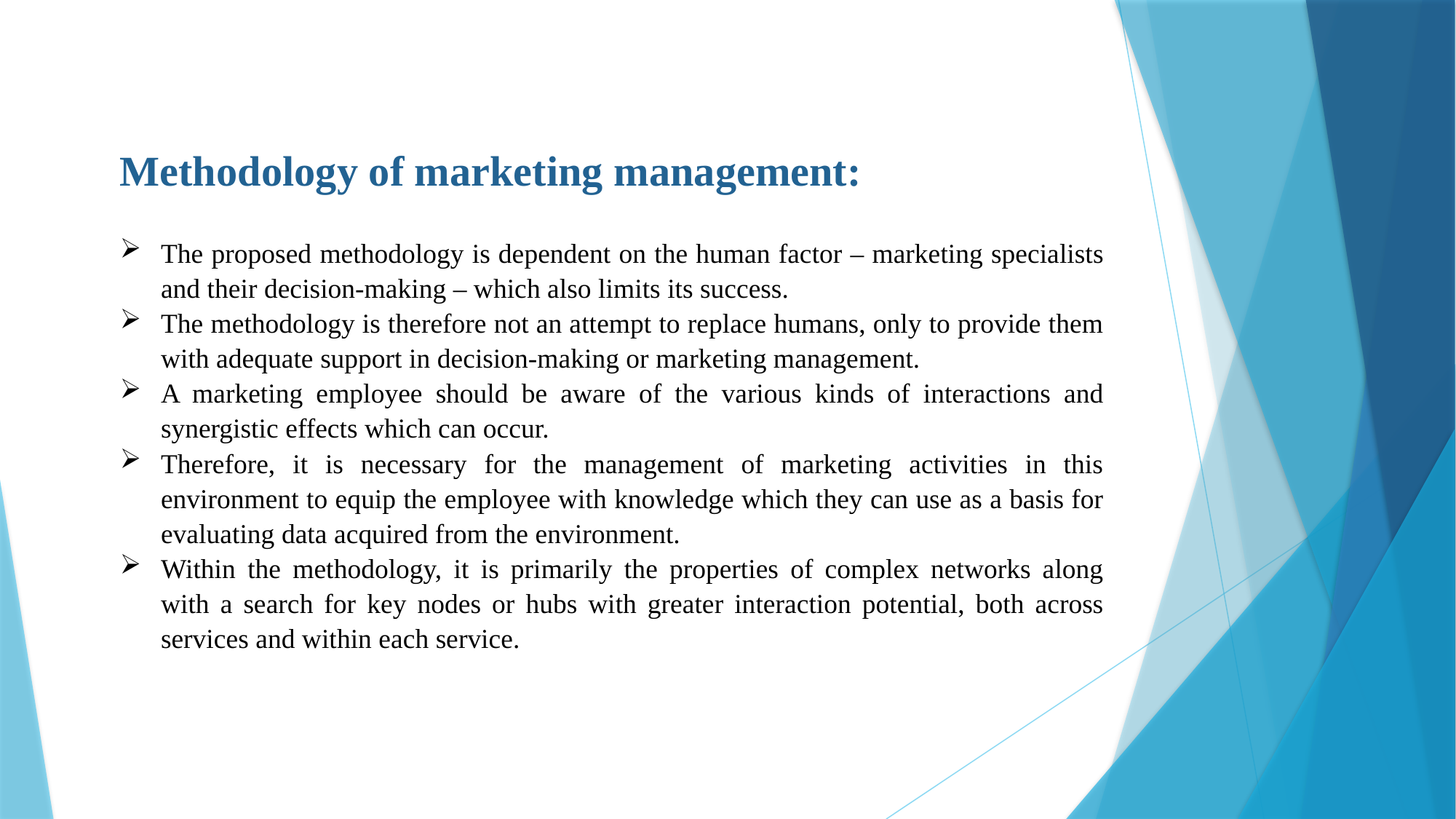

Methodology of marketing management:

The proposed methodology is dependent on the human factor – marketing specialists and their decision-making – which also limits its success.
The methodology is therefore not an attempt to replace humans, only to provide them with adequate support in decision-making or marketing management.
A marketing employee should be aware of the various kinds of interactions and synergistic effects which can occur.
Therefore, it is necessary for the management of marketing activities in this environment to equip the employee with knowledge which they can use as a basis for evaluating data acquired from the environment.
Within the methodology, it is primarily the properties of complex networks along with a search for key nodes or hubs with greater interaction potential, both across services and within each service.